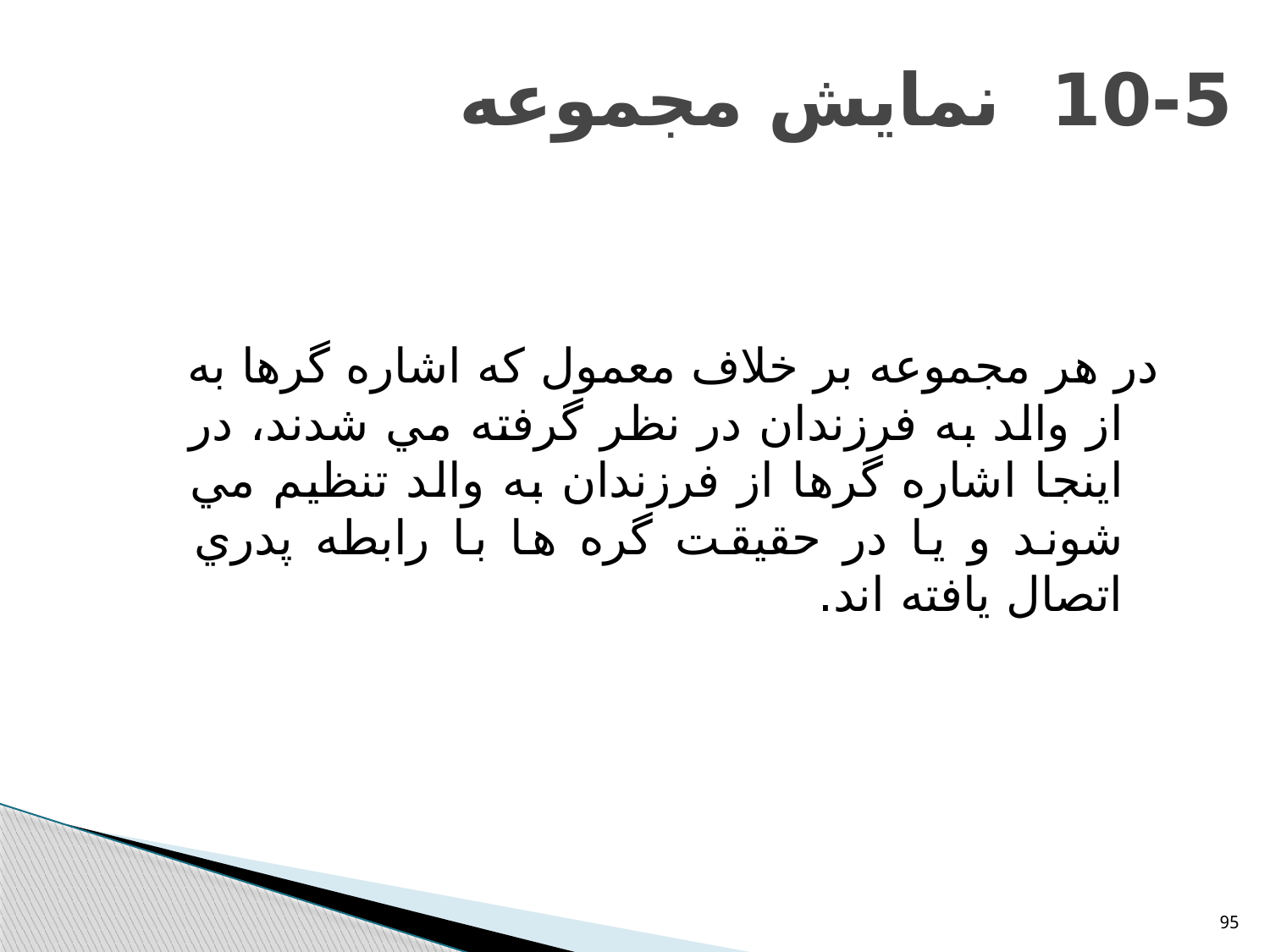

# 10-5  نمايش مجموعه
در هر مجموعه بر خلاف معمول که اشاره گرها به از والد به فرزندان در نظر گرفته مي شدند، در اينجا اشاره گرها از فرزندان به والد تنظيم مي شوند و يا در حقيقت گره ها با رابطه پدري اتصال يافته اند.
95